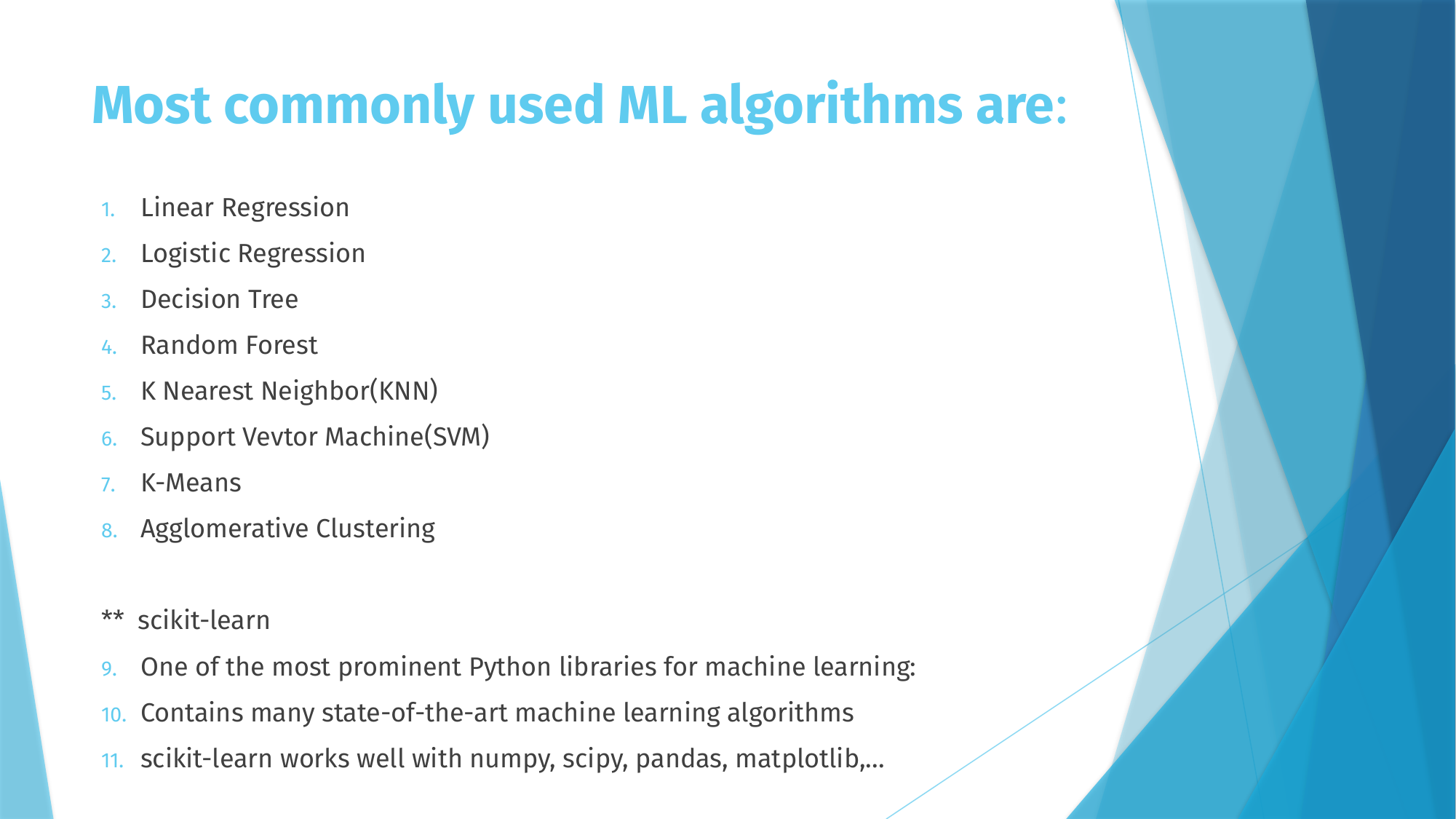

# Most commonly used ML algorithms are:
Linear Regression
Logistic Regression
Decision Tree
Random Forest
K Nearest Neighbor(KNN)
Support Vevtor Machine(SVM)
K-Means
Agglomerative Clustering

**  scikit-learn
One of the most prominent Python libraries for machine learning:
Contains many state-of-the-art machine learning algorithms
scikit-learn works well with numpy, scipy, pandas, matplotlib,...